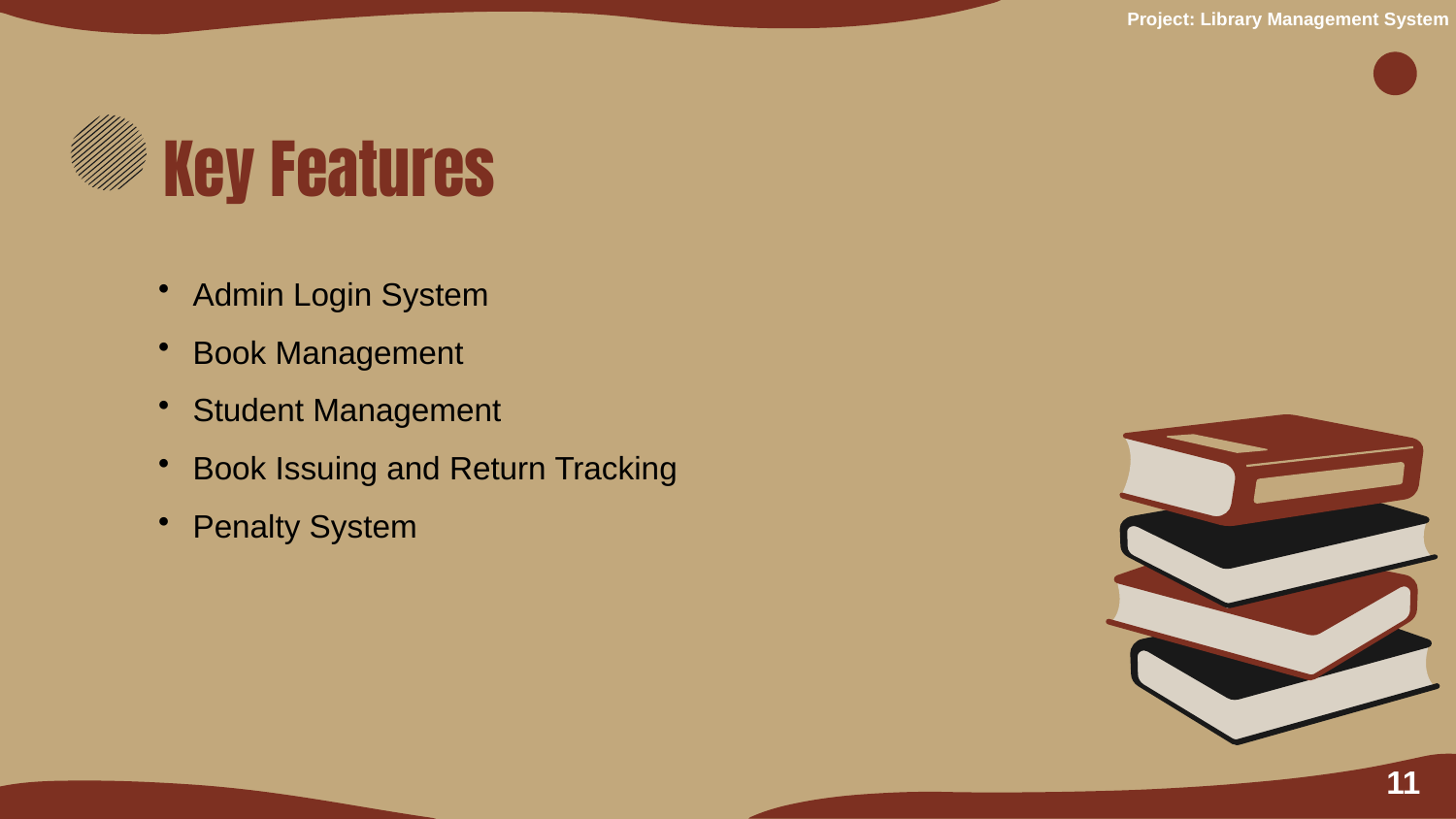

Project: Library Management System
Key Features
Admin Login System
Book Management
Student Management
Book Issuing and Return Tracking
Penalty System

11